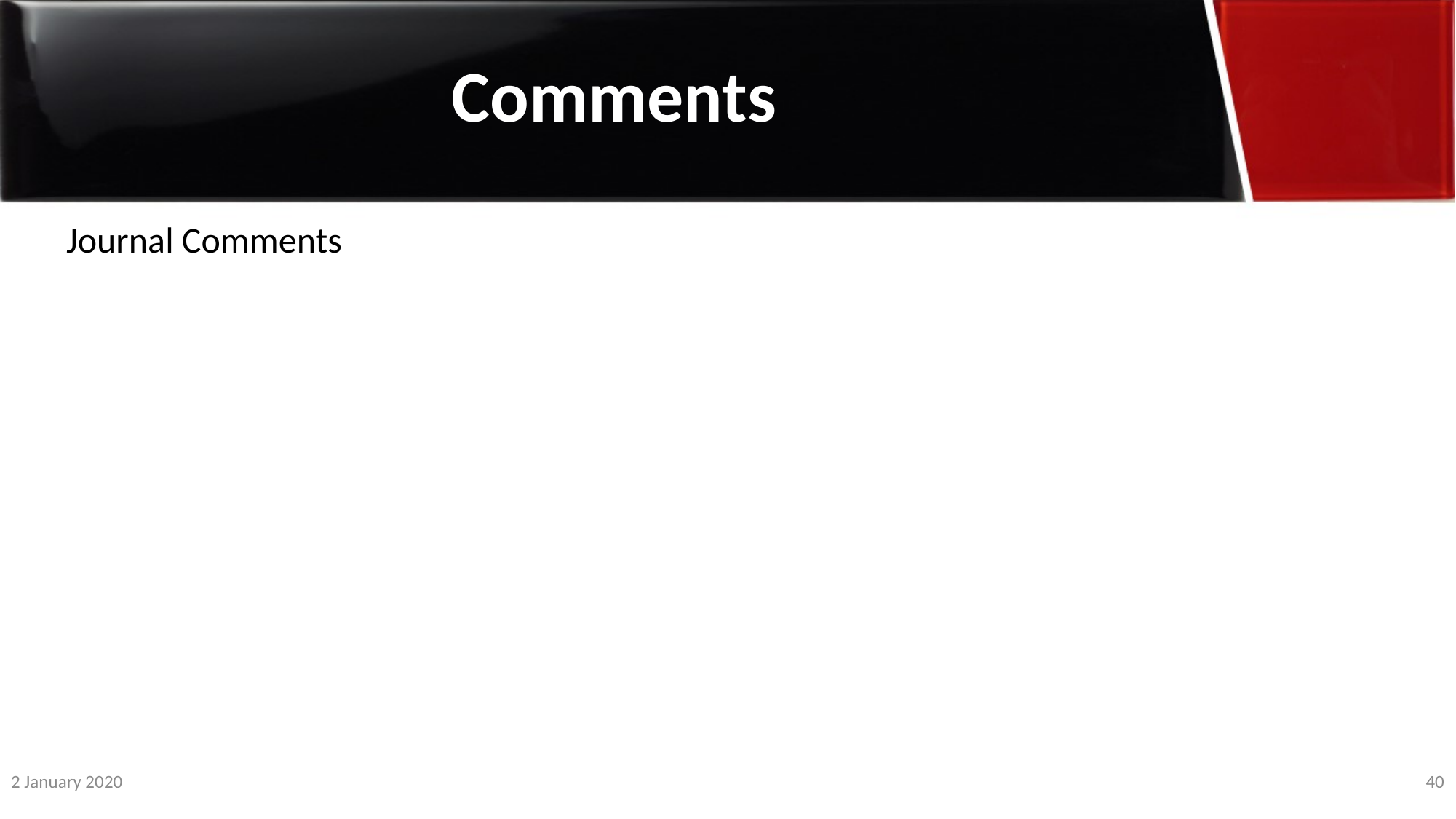

Comments
Journal Comments
2 January 2020
40